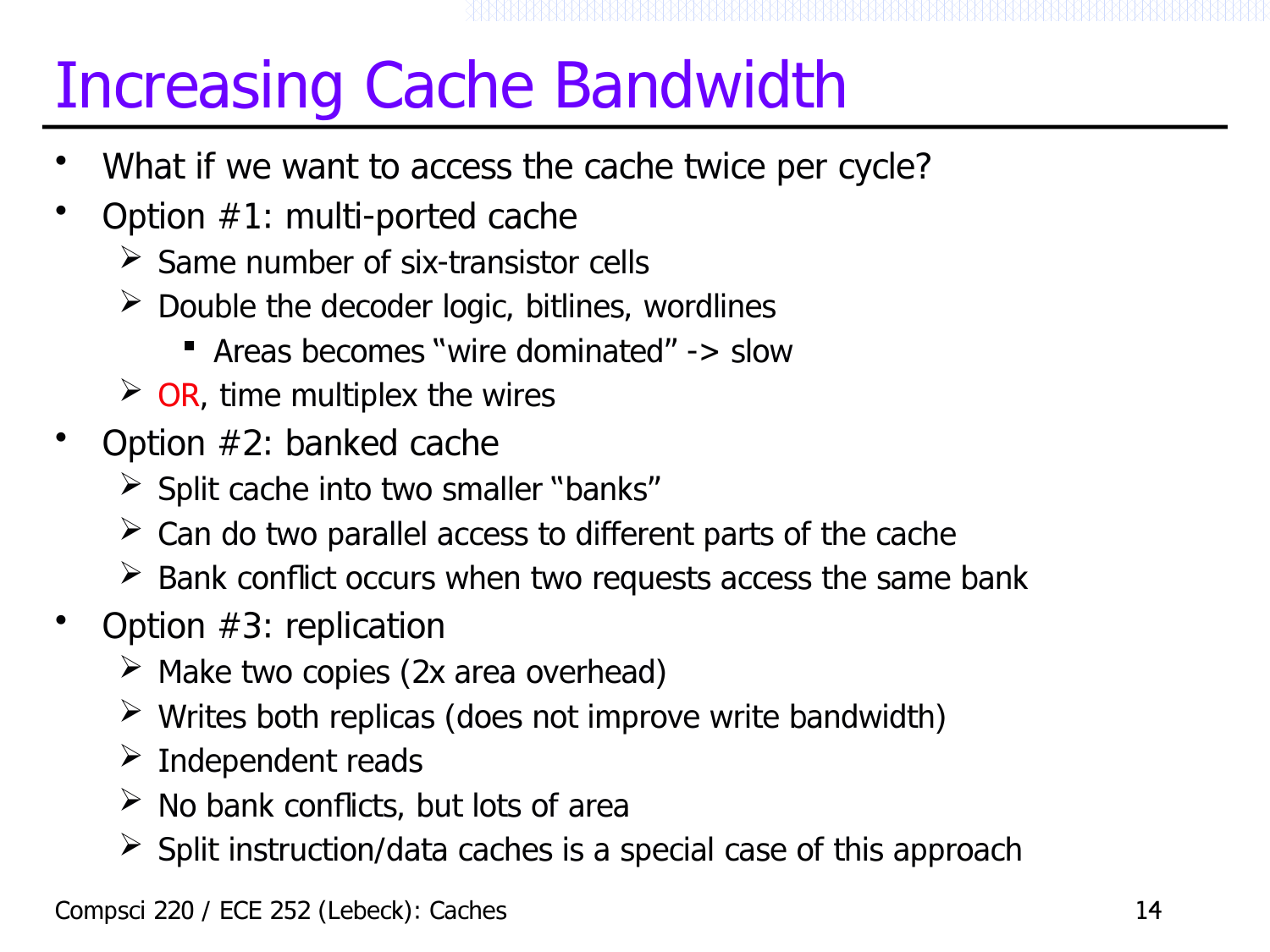

# Increasing Cache Bandwidth
What if we want to access the cache twice per cycle?
Option #1: multi-ported cache
Same number of six-transistor cells
Double the decoder logic, bitlines, wordlines
Areas becomes “wire dominated” -> slow
OR, time multiplex the wires
Option #2: banked cache
Split cache into two smaller “banks”
Can do two parallel access to different parts of the cache
Bank conflict occurs when two requests access the same bank
Option #3: replication
Make two copies (2x area overhead)
Writes both replicas (does not improve write bandwidth)
Independent reads
No bank conflicts, but lots of area
Split instruction/data caches is a special case of this approach
Compsci 220 / ECE 252 (Lebeck): Caches
14